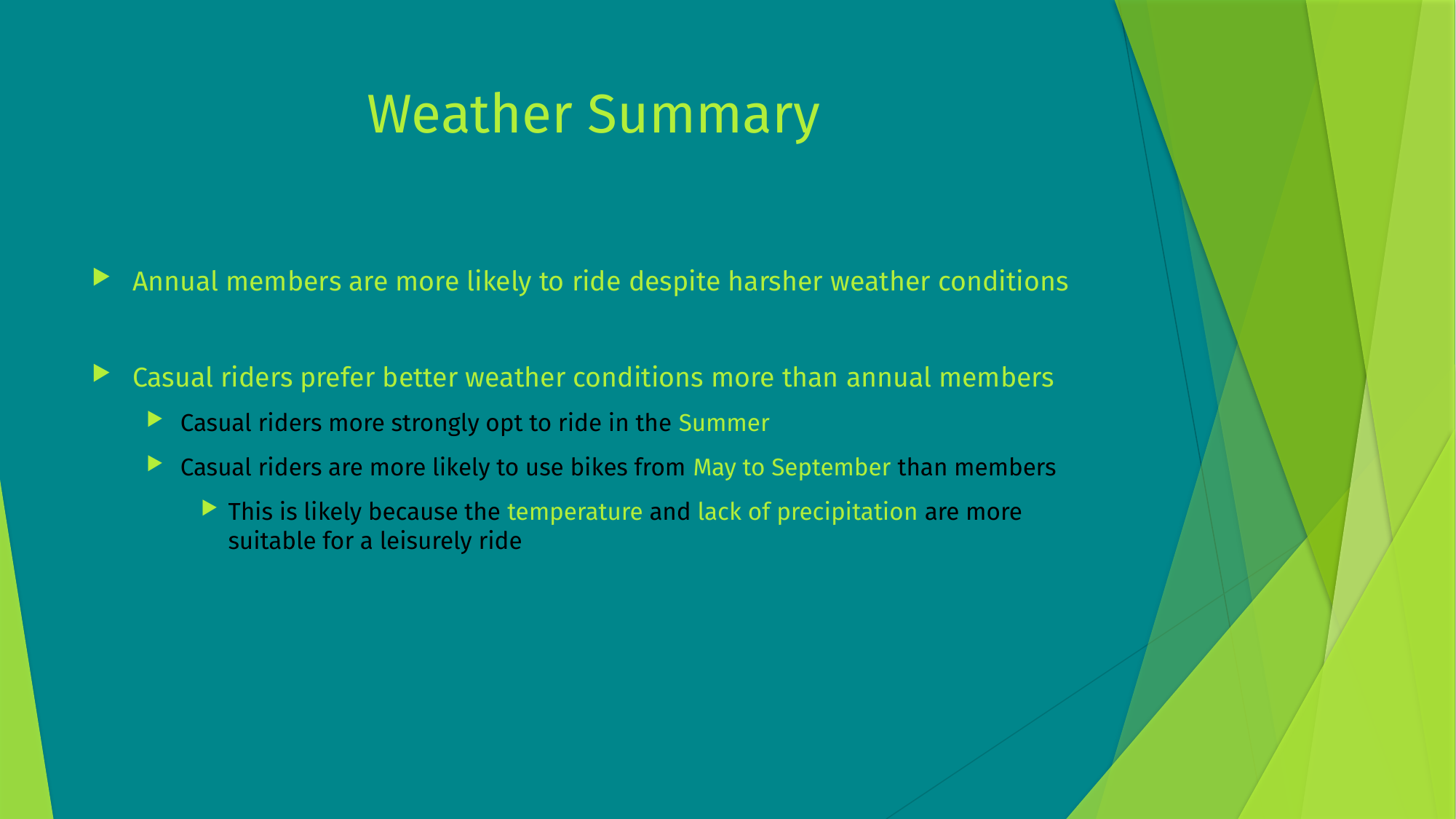

# Weather Summary
Annual members are more likely to ride despite harsher weather conditions

Casual riders prefer better weather conditions more than annual members
Casual riders more strongly opt to ride in the Summer
Casual riders are more likely to use bikes from May to September than members
This is likely because the temperature and lack of precipitation are more suitable for a leisurely ride